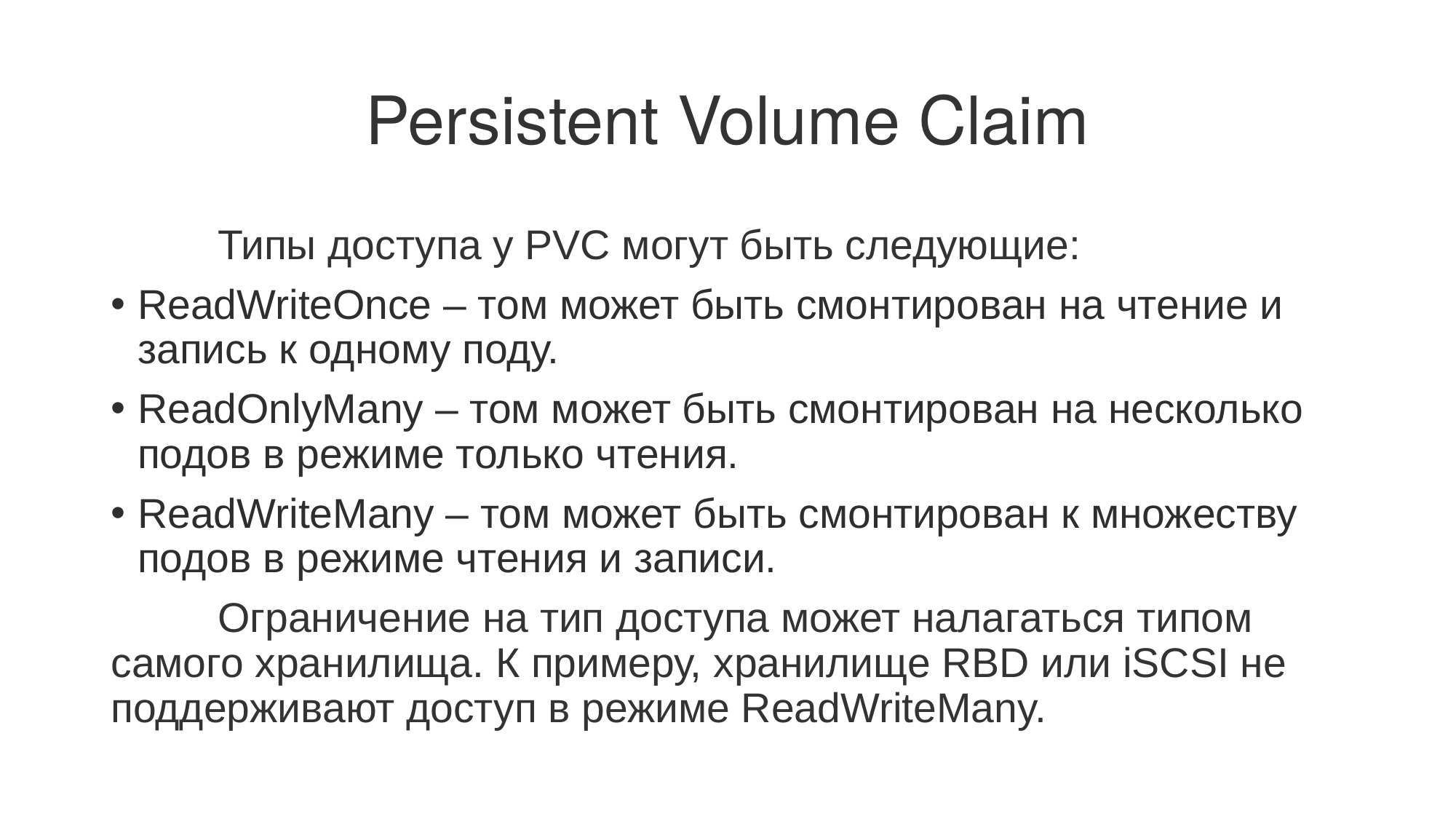

# Persistent Volume Claim
	Типы доступа у PVC могут быть следующие:
ReadWriteOnce – том может быть смонтирован на чтение и запись к одному поду.
ReadOnlyMany – том может быть смонтирован на несколько подов в режиме только чтения.
ReadWriteMany – том может быть смонтирован к множеству подов в режиме чтения и записи.
	Ограничение на тип доступа может налагаться типом самого хранилища. К примеру, хранилище RBD или iSCSI не поддерживают доступ в режиме ReadWriteMany.